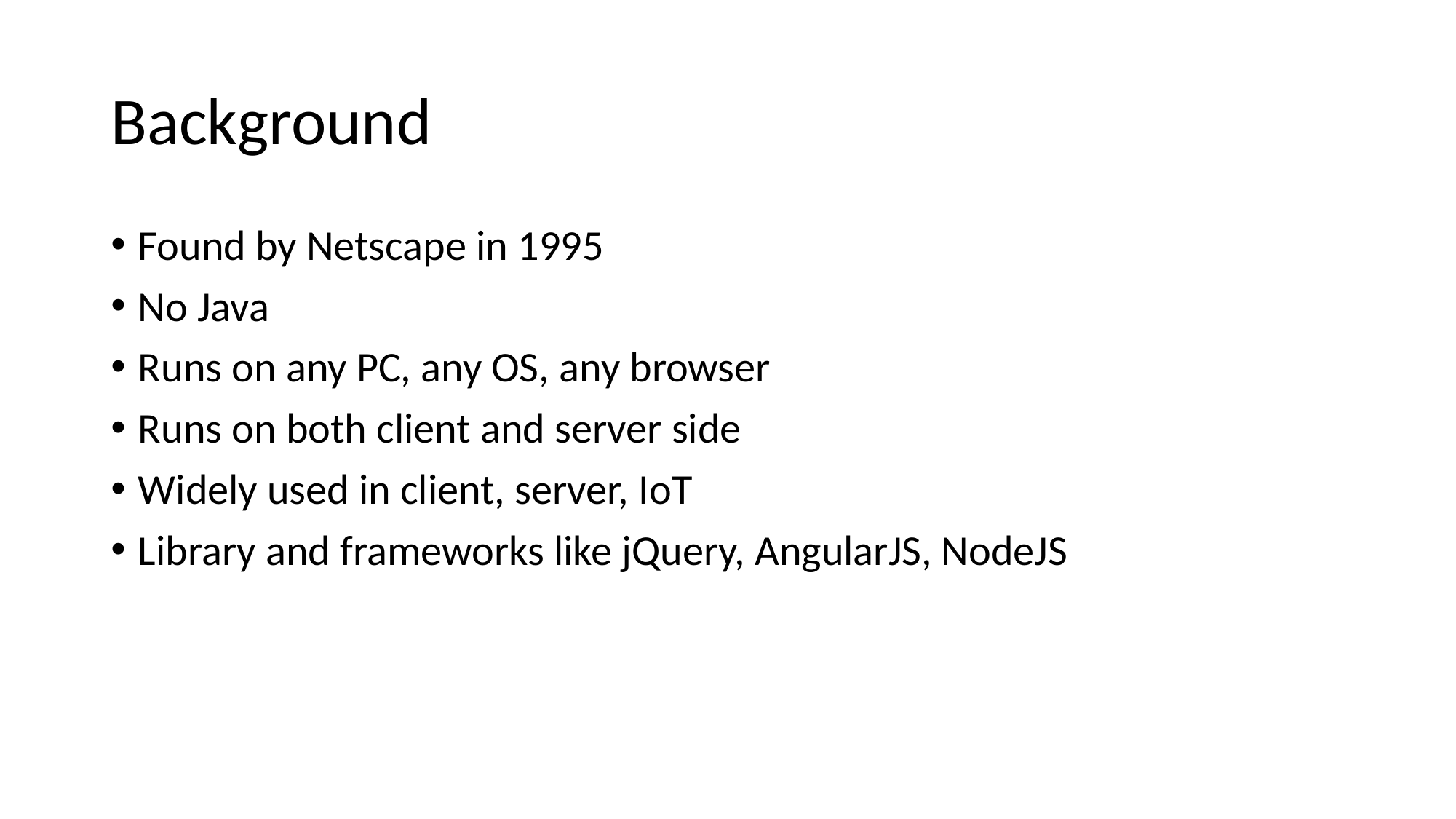

# Background
Found by Netscape in 1995
No Java
Runs on any PC, any OS, any browser
Runs on both client and server side
Widely used in client, server, IoT
Library and frameworks like jQuery, AngularJS, NodeJS